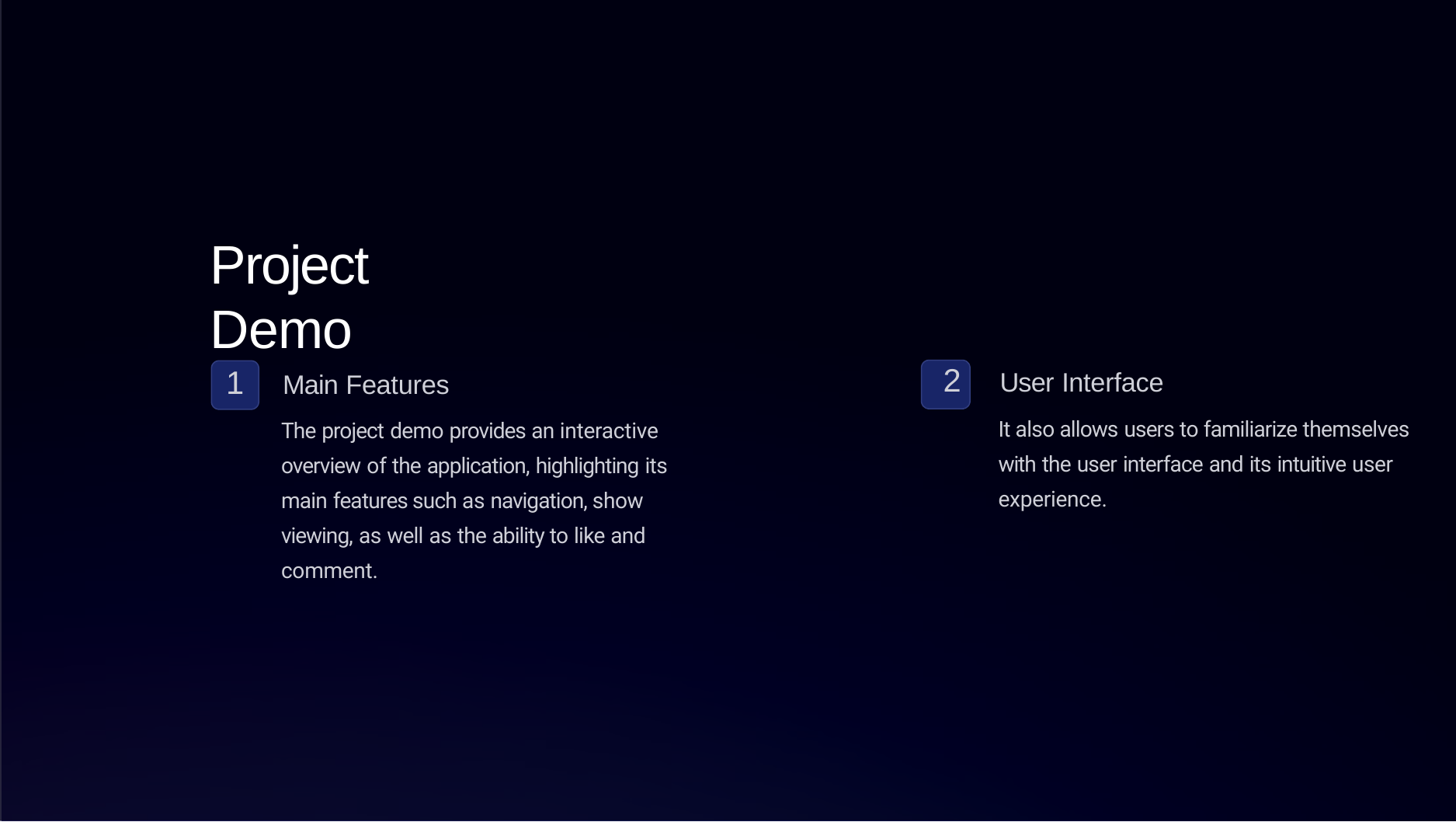

# Project Demo

2	User Interface
It also allows users to familiarize themselves with the user interface and its intuitive user experience.
1	Main Features
The project demo provides an interactive overview of the application, highlighting its main features such as navigation, show viewing, as well as the ability to like and comment.